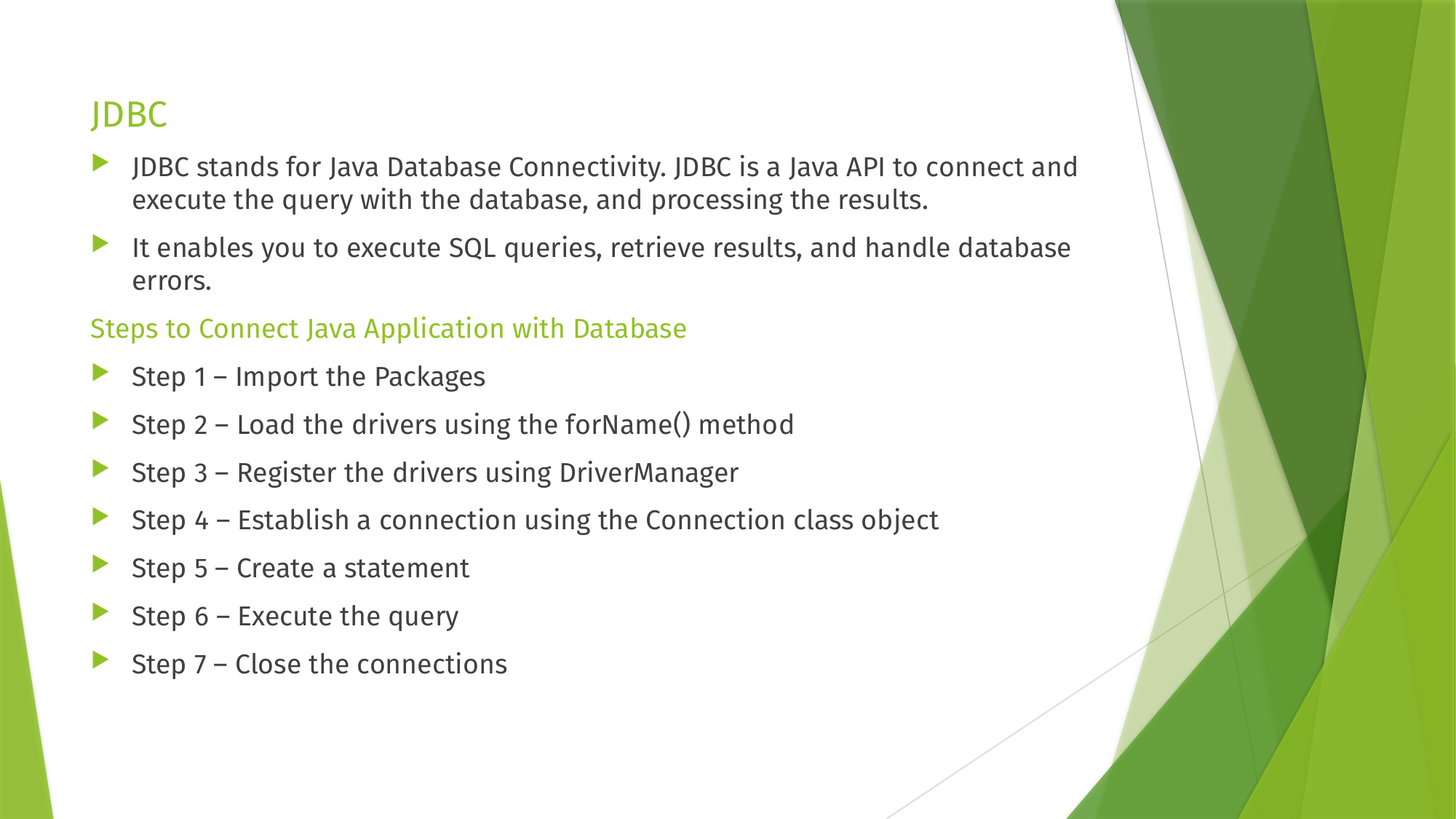

JDBC
JDBC stands for Java Database Connectivity. JDBC is a Java API to connect and execute the query with the database, and processing the results.
It enables you to execute SQL queries, retrieve results, and handle database errors.
Steps to Connect Java Application with Database
Step 1 – Import the Packages
Step 2 – Load the drivers using the forName() method
Step 3 – Register the drivers using DriverManager
Step 4 – Establish a connection using the Connection class object
Step 5 – Create a statement
Step 6 – Execute the query
Step 7 – Close the connections